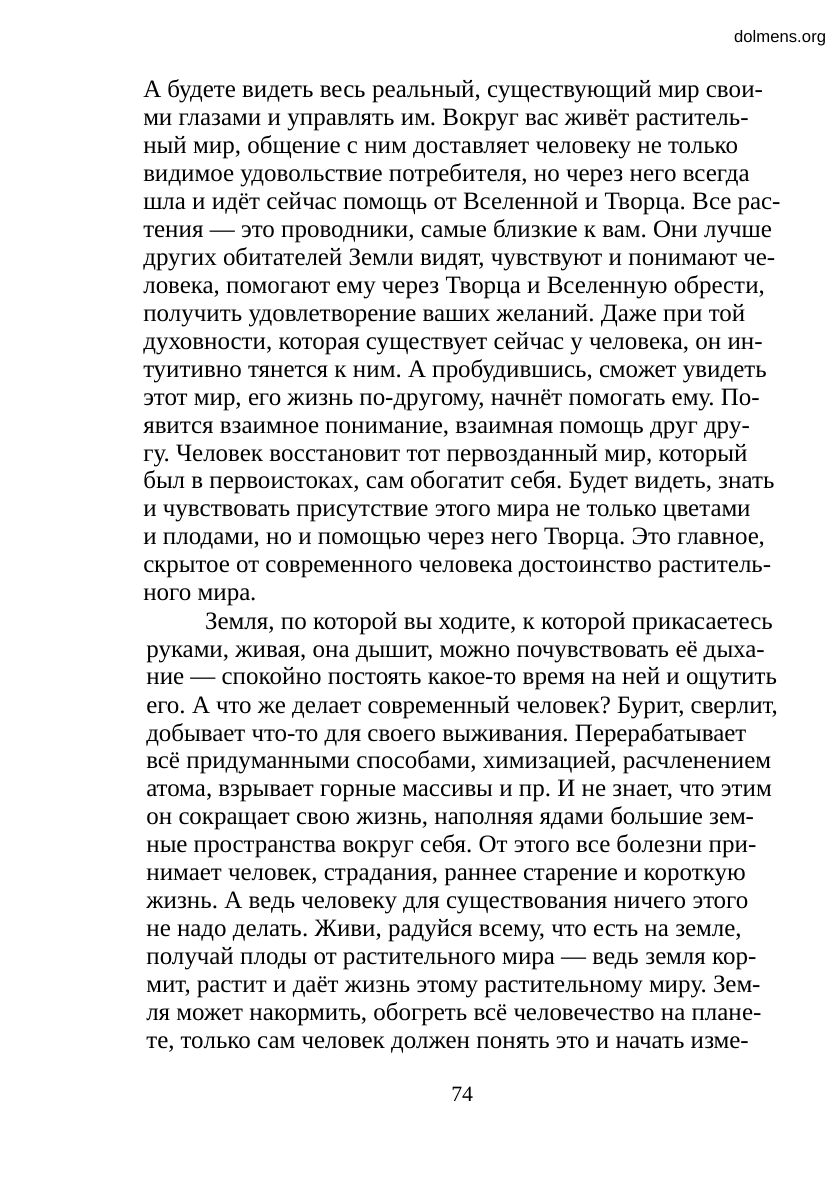

dolmens.org

А будете видеть весь реальный, существующий мир свои-
ми глазами и управлять им. Вокруг вас живёт раститель-
ный мир, общение с ним доставляет человеку не только
видимое удовольствие потребителя, но через него всегда
шла и идёт сейчас помощь от Вселенной и Творца. Все рас-
тения — это проводники, самые близкие к вам. Они лучше
других обитателей Земли видят, чувствуют и понимают че-
ловека, помогают ему через Творца и Вселенную обрести,
получить удовлетворение ваших желаний. Даже при той
духовности, которая существует сейчас у человека, он ин-
туитивно тянется к ним. А пробудившись, сможет увидеть
этот мир, его жизнь по-другому, начнёт помогать ему. По-
явится взаимное понимание, взаимная помощь друг дру-
гу. Человек восстановит тот первозданный мир, который
был в первоистоках, сам обогатит себя. Будет видеть, знать
и чувствовать присутствие этого мира не только цветами
и плодами, но и помощью через него Творца. Это главное,
скрытое от современного человека достоинство раститель-
ного мира.

Земля, по которой вы ходите, к которой прикасаетесь
руками, живая, она дышит, можно почувствовать её дыха-
ние — спокойно постоять какое-то время на ней и ощутить
его. А что же делает современный человек? Бурит, сверлит,
добывает что-то для своего выживания. Перерабатывает
всё придуманными способами, химизацией, расчленением
атома, взрывает горные массивы и пр. И не знает, что этим
он сокращает свою жизнь, наполняя ядами большие зем-
ные пространства вокруг себя. От этого все болезни при-
нимает человек, страдания, раннее старение и короткую
жизнь. А ведь человеку для существования ничего этого
не надо делать. Живи, радуйся всему, что есть на земле,
получай плоды от растительного мира — ведь земля кор-
мит, растит и даёт жизнь этому растительному миру. Зем-
ля может накормить, обогреть всё человечество на плане-
те, только сам человек должен понять это и начать изме-

74